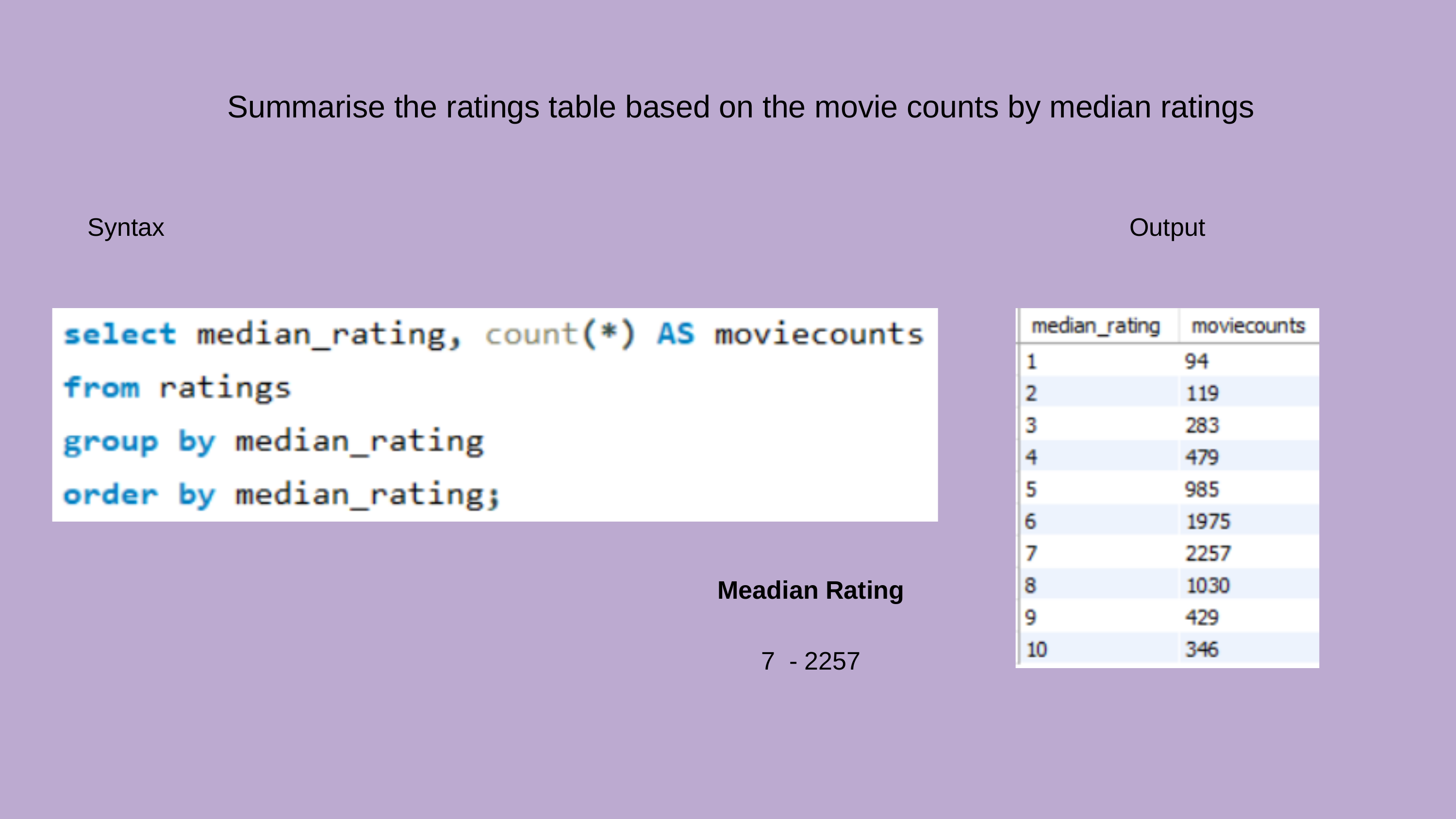

Summarise the ratings table based on the movie counts by median ratings
Syntax
Output

Meadian Rating

7  - 2257